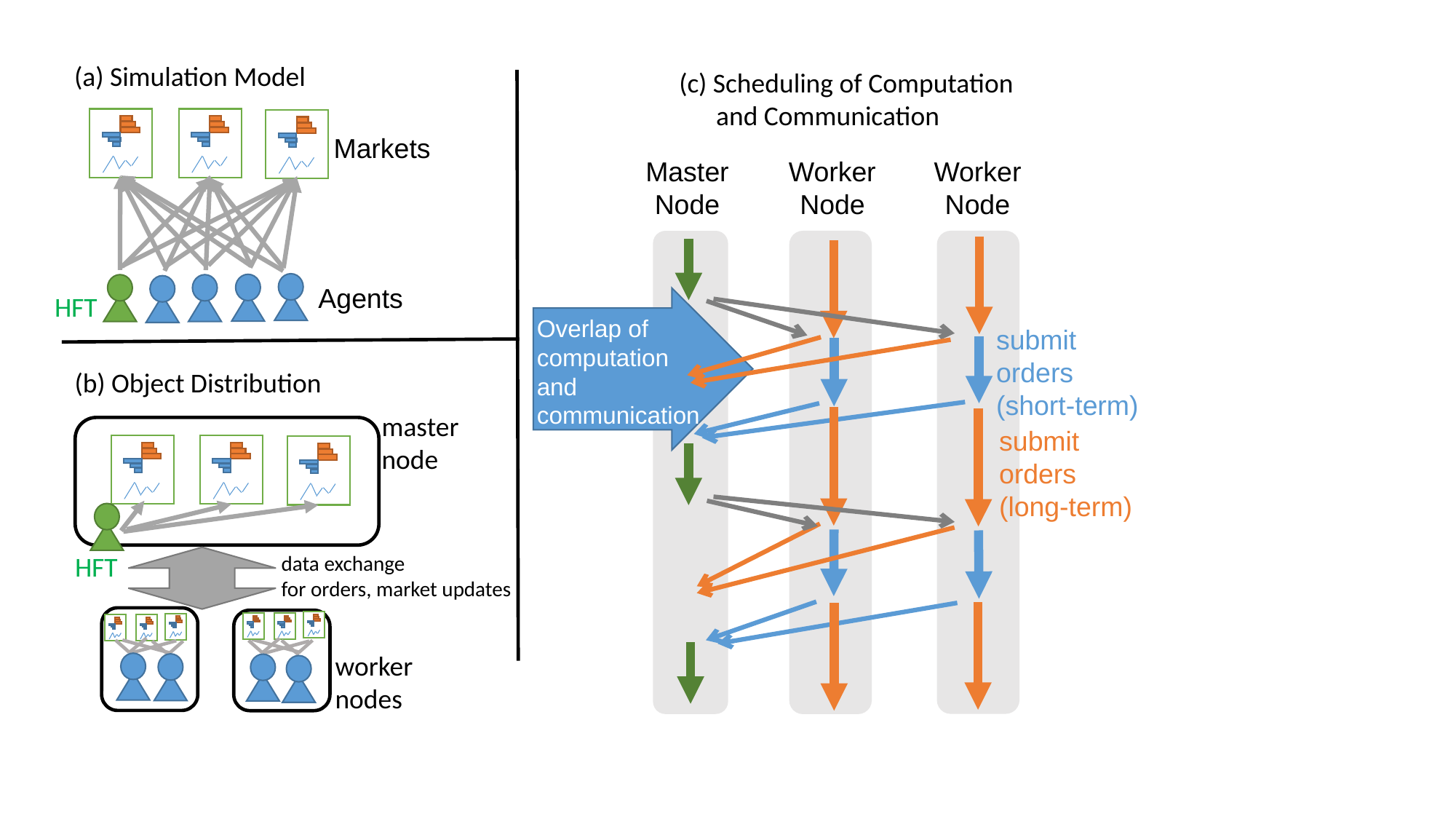

(a) Simulation Model
(c) Scheduling of Computation
      and Communication

Markets
Master Node
Worker Node
Worker Node

Agents
HFT

Overlap of computation
and communication
submit
orders
(short-term)
(b) Object Distribution
master
node

submit
orders
(long-term)

HFT
data exchange
for orders, market updates

worker
nodes